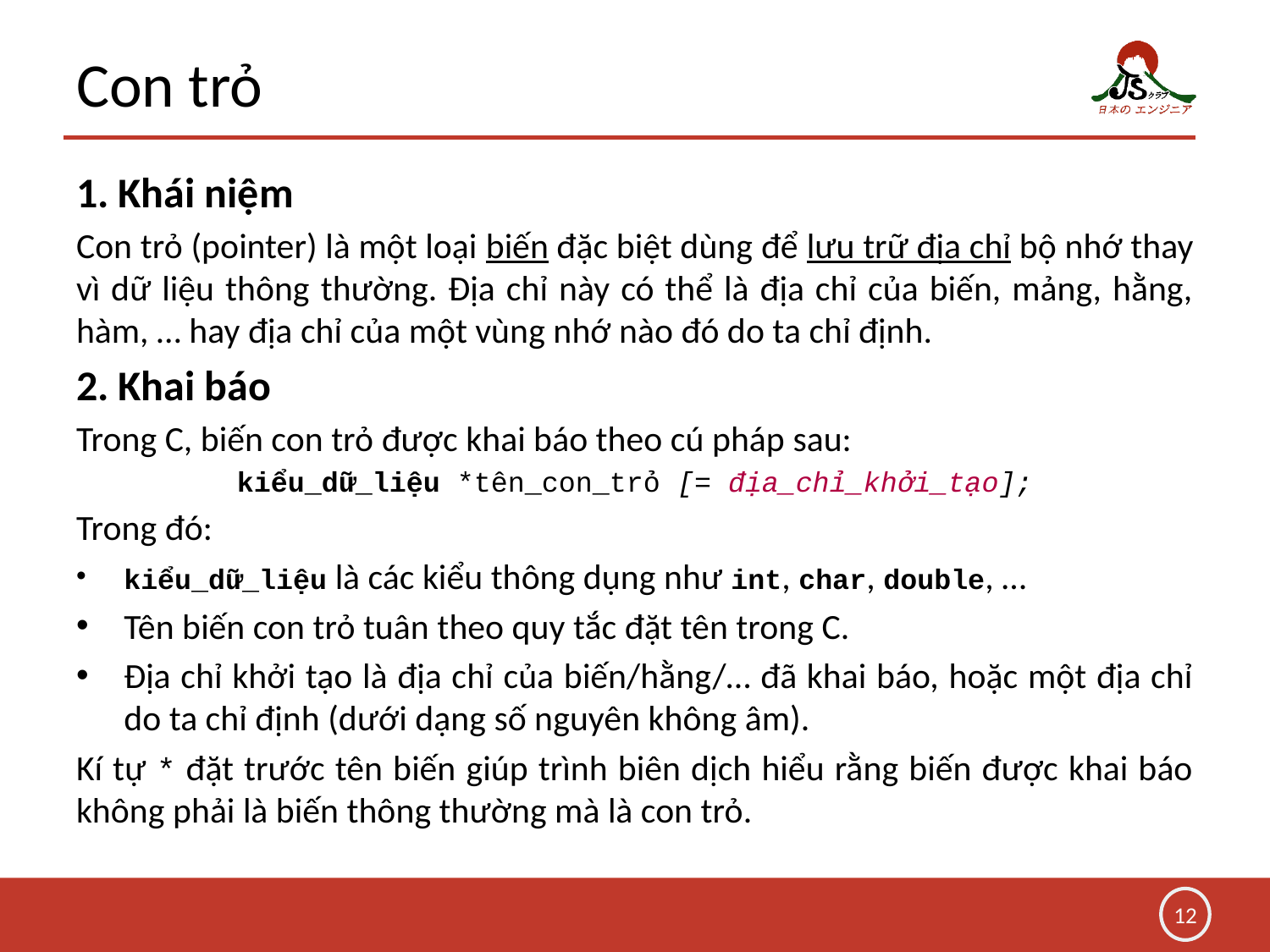

# Con trỏ
1. Khái niệm
Con trỏ (pointer) là một loại biến đặc biệt dùng để lưu trữ địa chỉ bộ nhớ thay vì dữ liệu thông thường. Địa chỉ này có thể là địa chỉ của biến, mảng, hằng, hàm, … hay địa chỉ của một vùng nhớ nào đó do ta chỉ định.
2. Khai báo
Trong C, biến con trỏ được khai báo theo cú pháp sau:
kiểu_dữ_liệu *tên_con_trỏ [= địa_chỉ_khởi_tạo];
Trong đó:
kiểu_dữ_liệu là các kiểu thông dụng như int, char, double, …
Tên biến con trỏ tuân theo quy tắc đặt tên trong C.
Địa chỉ khởi tạo là địa chỉ của biến/hằng/… đã khai báo, hoặc một địa chỉ do ta chỉ định (dưới dạng số nguyên không âm).
Kí tự * đặt trước tên biến giúp trình biên dịch hiểu rằng biến được khai báo không phải là biến thông thường mà là con trỏ.